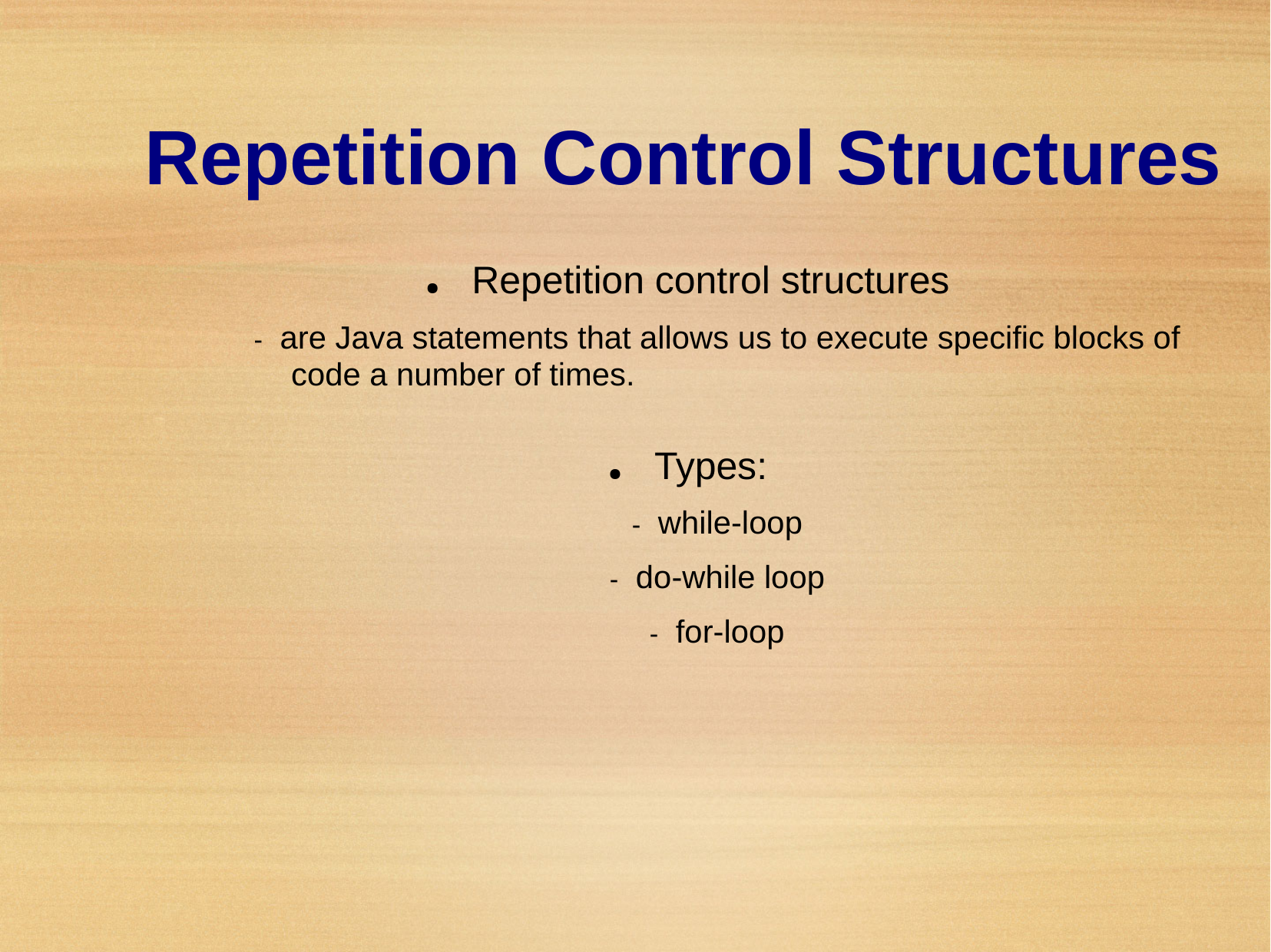

Repetition Control Structures

●   Repetition control structures

-  are Java statements that allows us to execute specific blocks of
	code a number of times.

●   Types:

-  while-loop

-  do-while loop

-  for-loop